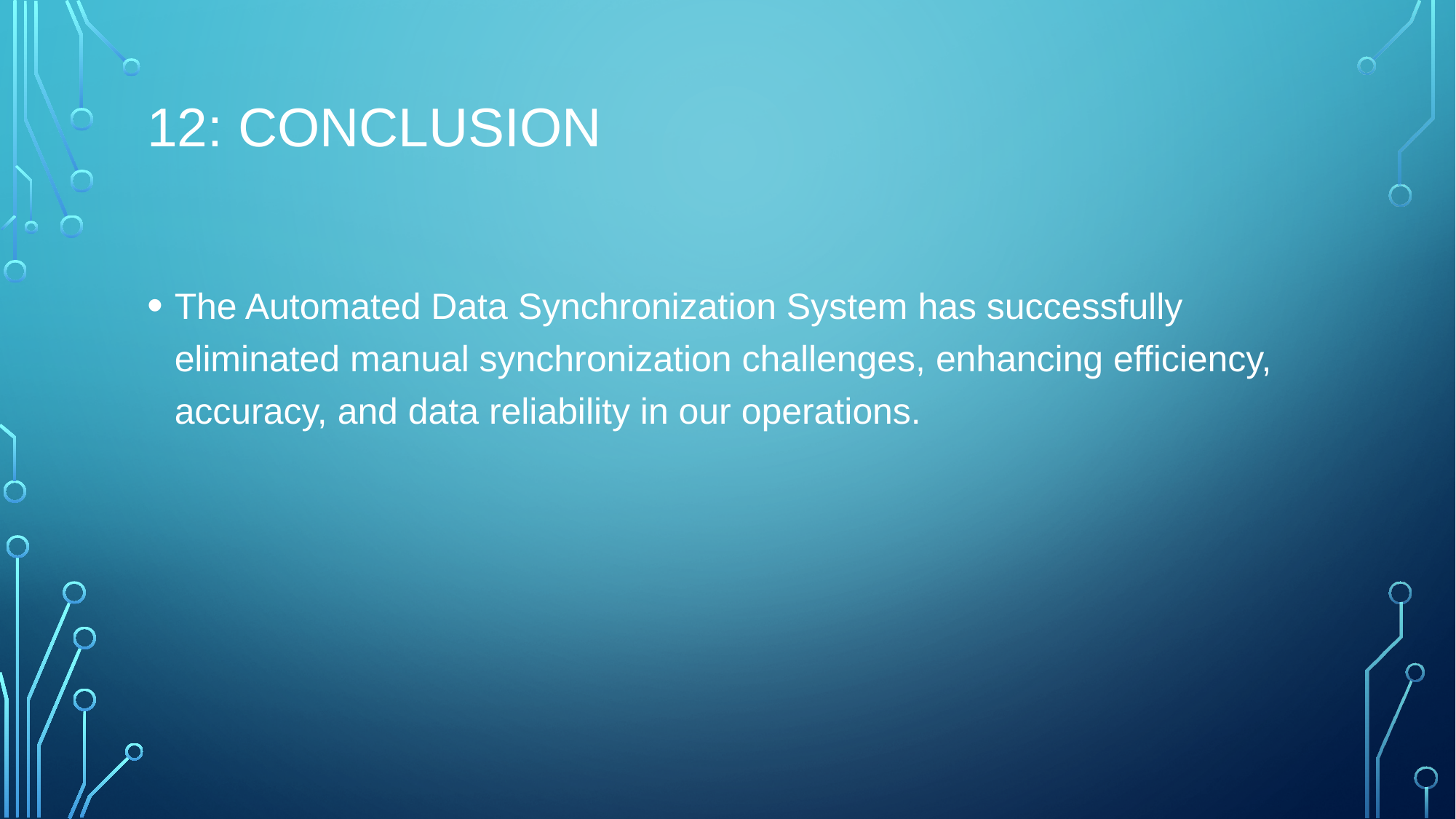

# 12: Conclusion
The Automated Data Synchronization System has successfully eliminated manual synchronization challenges, enhancing efficiency, accuracy, and data reliability in our operations.